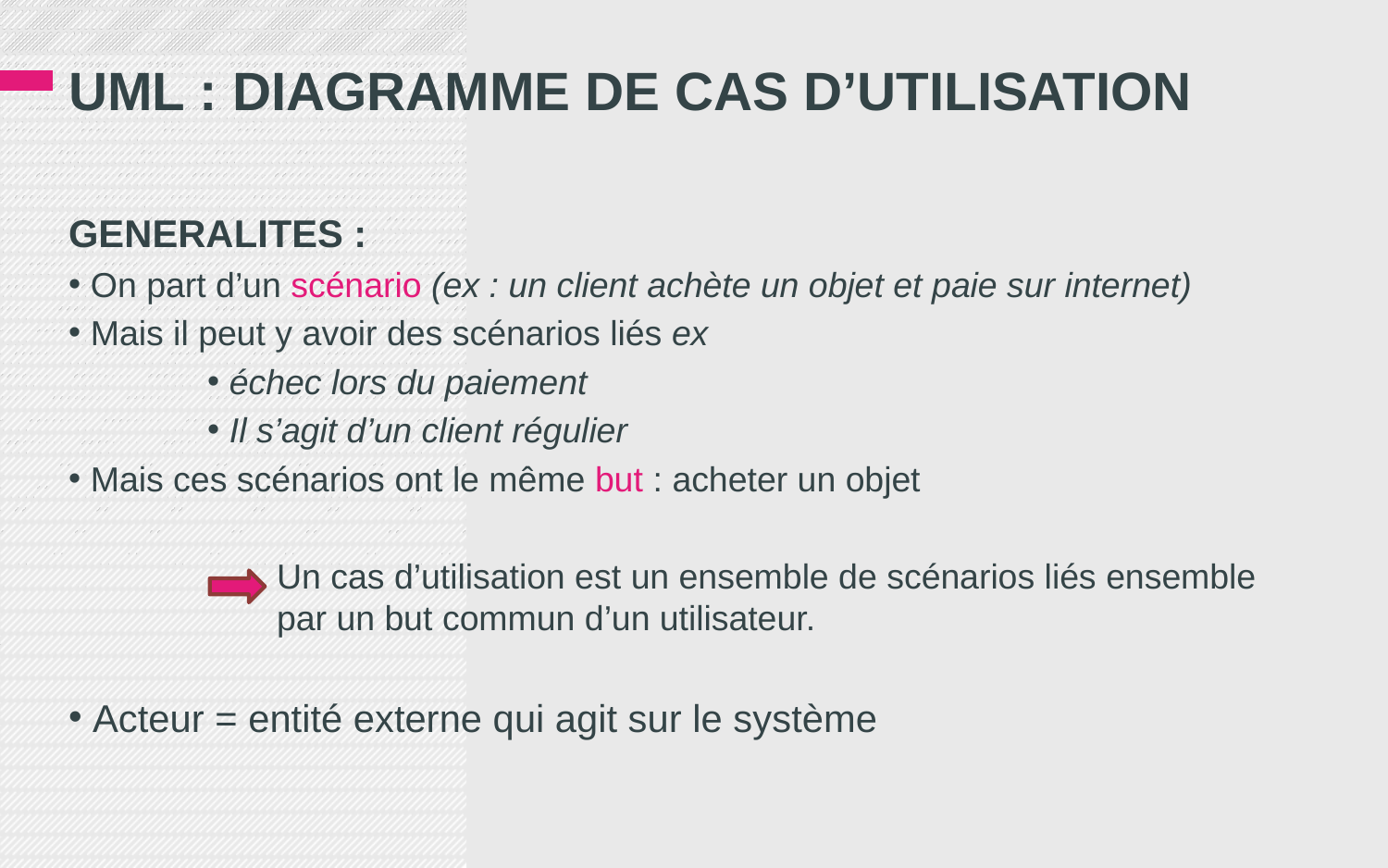

# UML : DIAGRAMME DE CAS d’UTILISATION
GENERALITES :
 On part d’un scénario (ex : un client achète un objet et paie sur internet)
 Mais il peut y avoir des scénarios liés ex
 échec lors du paiement
 Il s’agit d’un client régulier
 Mais ces scénarios ont le même but : acheter un objet

Un cas d’utilisation est un ensemble de scénarios liés ensemble par un but commun d’un utilisateur.

 Acteur = entité externe qui agit sur le système